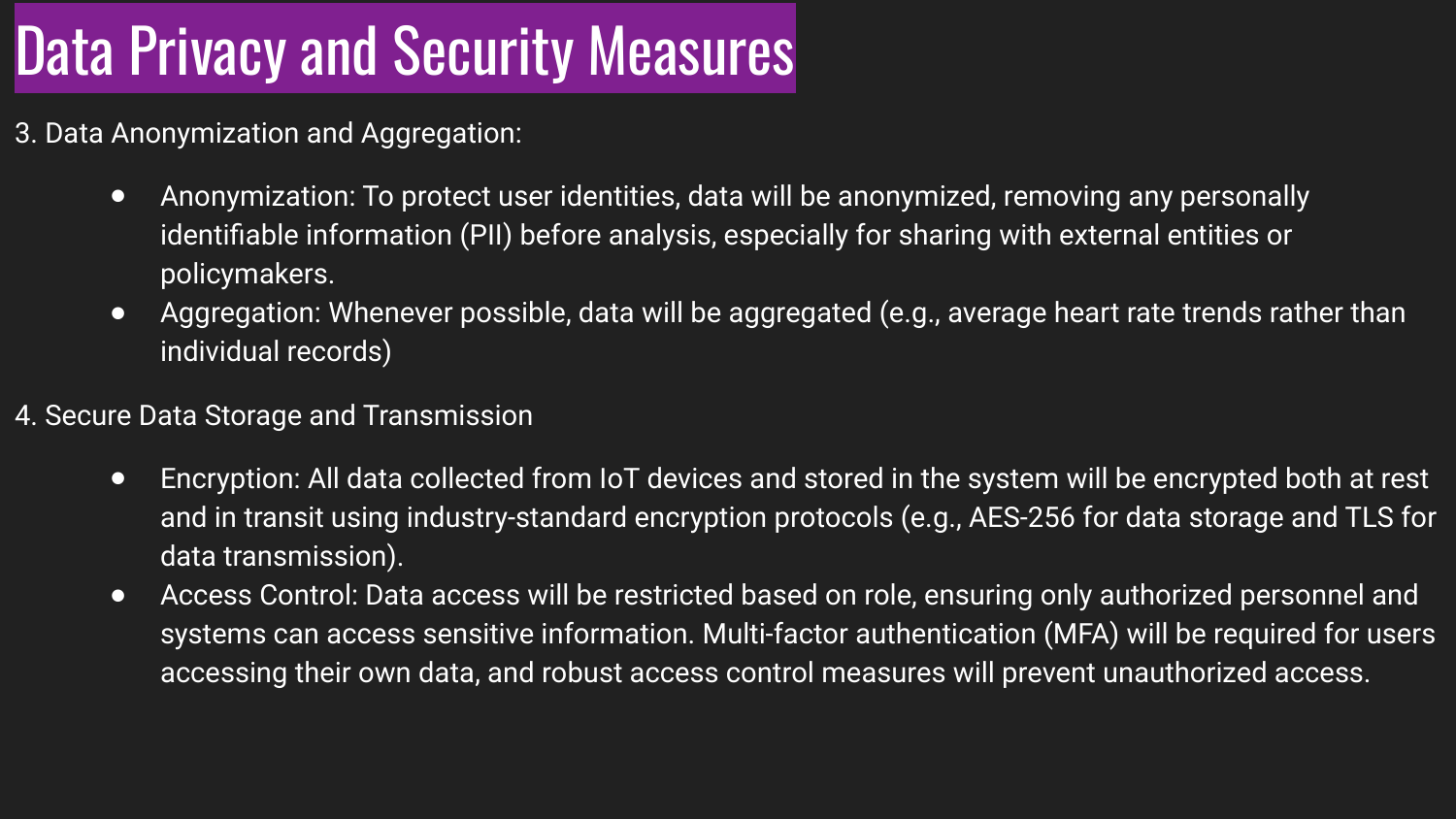

Data Privacy and Security Measures
3. Data Anonymization and Aggregation:
Anonymization: To protect user identities, data will be anonymized, removing any personally identifiable information (PII) before analysis, especially for sharing with external entities or policymakers.
Aggregation: Whenever possible, data will be aggregated (e.g., average heart rate trends rather than individual records)
4. Secure Data Storage and Transmission
Encryption: All data collected from IoT devices and stored in the system will be encrypted both at rest and in transit using industry-standard encryption protocols (e.g., AES-256 for data storage and TLS for data transmission).
Access Control: Data access will be restricted based on role, ensuring only authorized personnel and systems can access sensitive information. Multi-factor authentication (MFA) will be required for users accessing their own data, and robust access control measures will prevent unauthorized access.